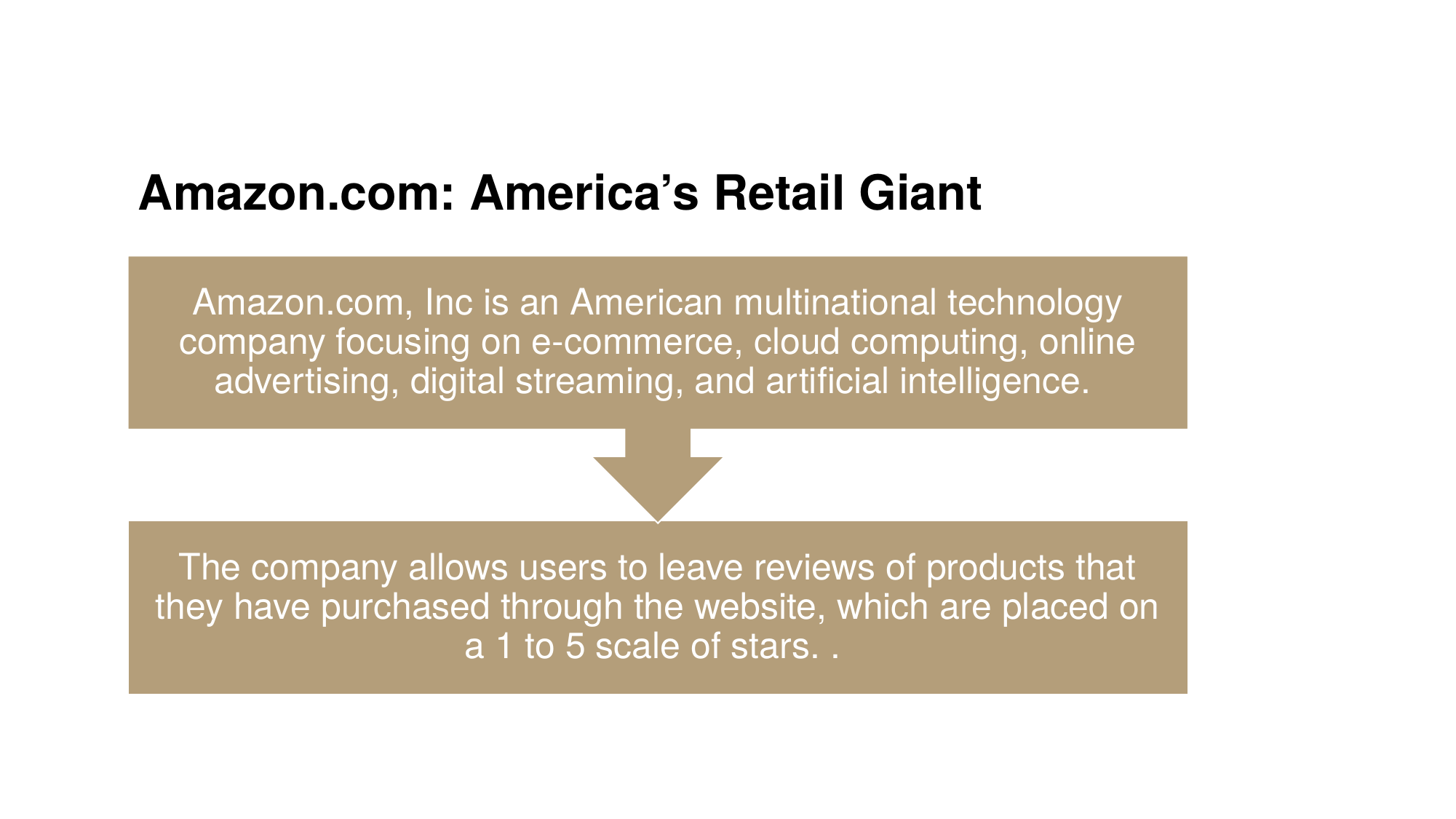

# Amazon.com: America’s Retail Giant
The company allows users to leave reviews of products that they have purchased through the website, which are placed on a 1 to 5 scale of stars. .
Amazon.com, Inc is an American multinational technology company focusing on e-commerce, cloud computing, online advertising, digital streaming, and artificial intelligence.